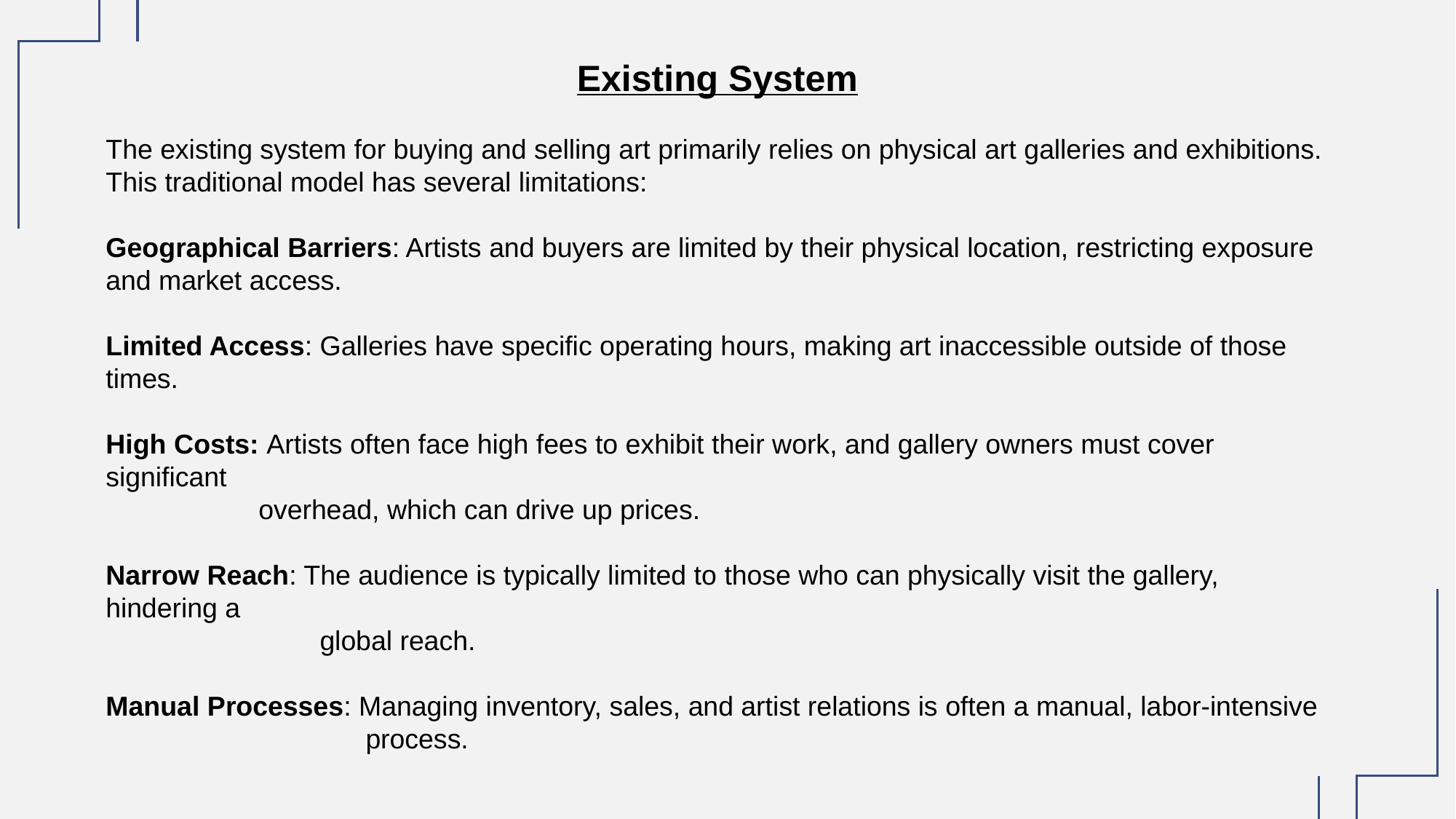

Existing System

The existing system for buying and selling art primarily relies on physical art galleries and exhibitions. This traditional model has several limitations:

Geographical Barriers: Artists and buyers are limited by their physical location, restricting exposure and market access.

Limited Access: Galleries have specific operating hours, making art inaccessible outside of those times.

High Costs: Artists often face high fees to exhibit their work, and gallery owners must cover significant
                    overhead, which can drive up prices.

Narrow Reach: The audience is typically limited to those who can physically visit the gallery, hindering a
                            global reach.

Manual Processes: Managing inventory, sales, and artist relations is often a manual, labor-intensive
                                  process.